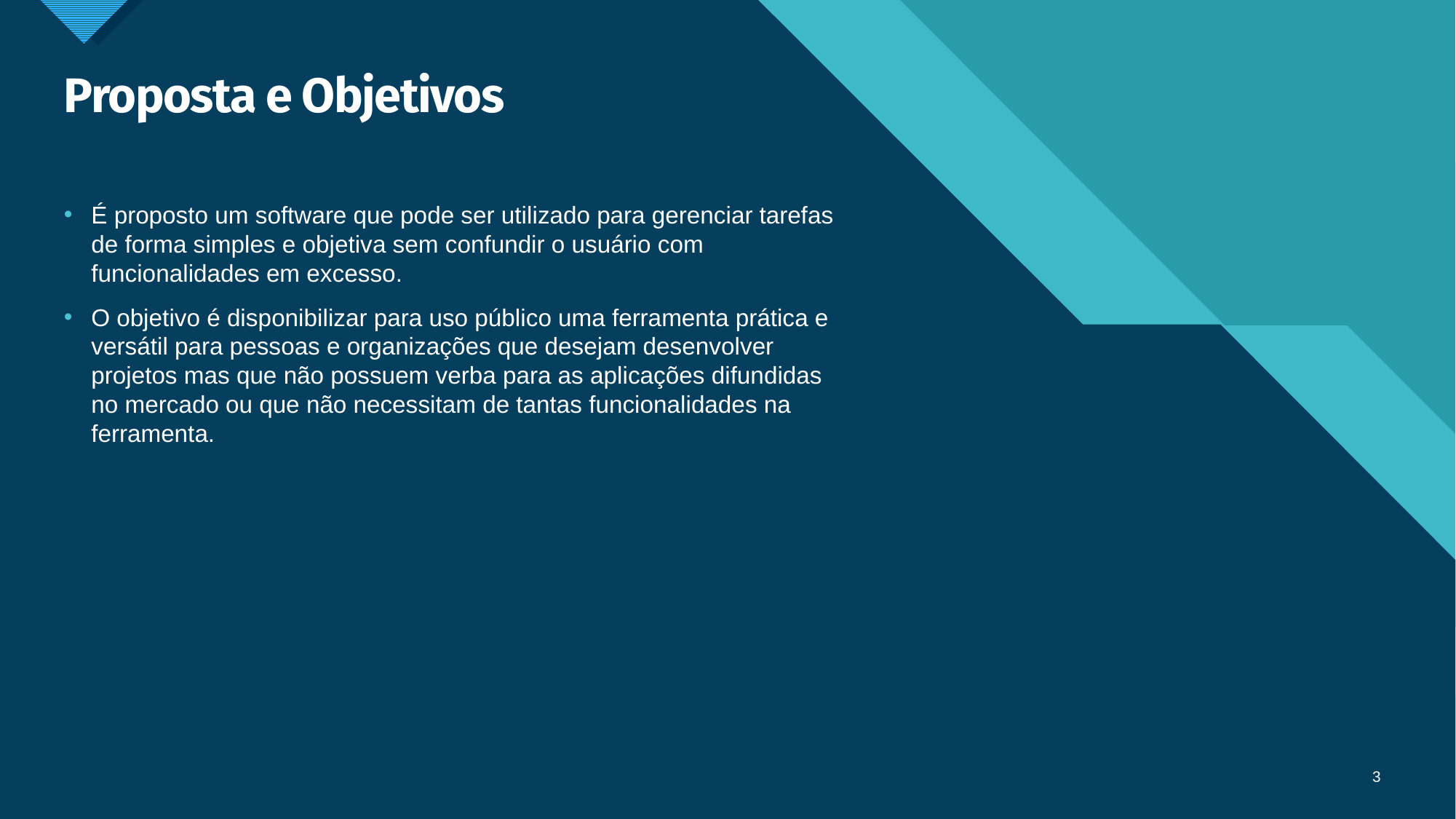

# Proposta e Objetivos
É proposto um software que pode ser utilizado para gerenciar tarefas de forma simples e objetiva sem confundir o usuário com funcionalidades em excesso.
O objetivo é disponibilizar para uso público uma ferramenta prática e versátil para pessoas e organizações que desejam desenvolver projetos mas que não possuem verba para as aplicações difundidas no mercado ou que não necessitam de tantas funcionalidades na ferramenta.

3